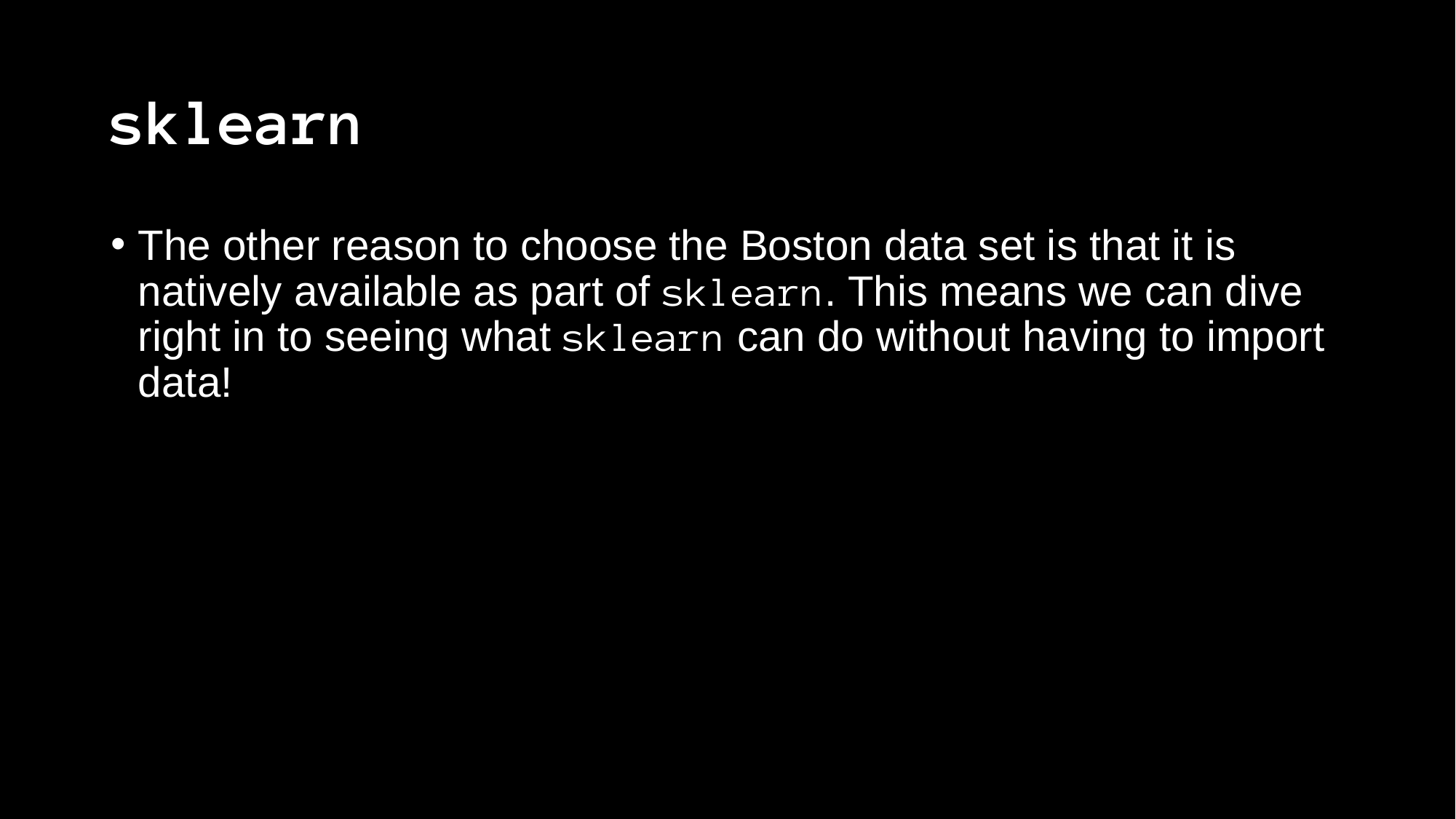

# sklearn
The other reason to choose the Boston data set is that it is natively available as part of sklearn. This means we can dive right in to seeing what sklearn can do without having to import data!